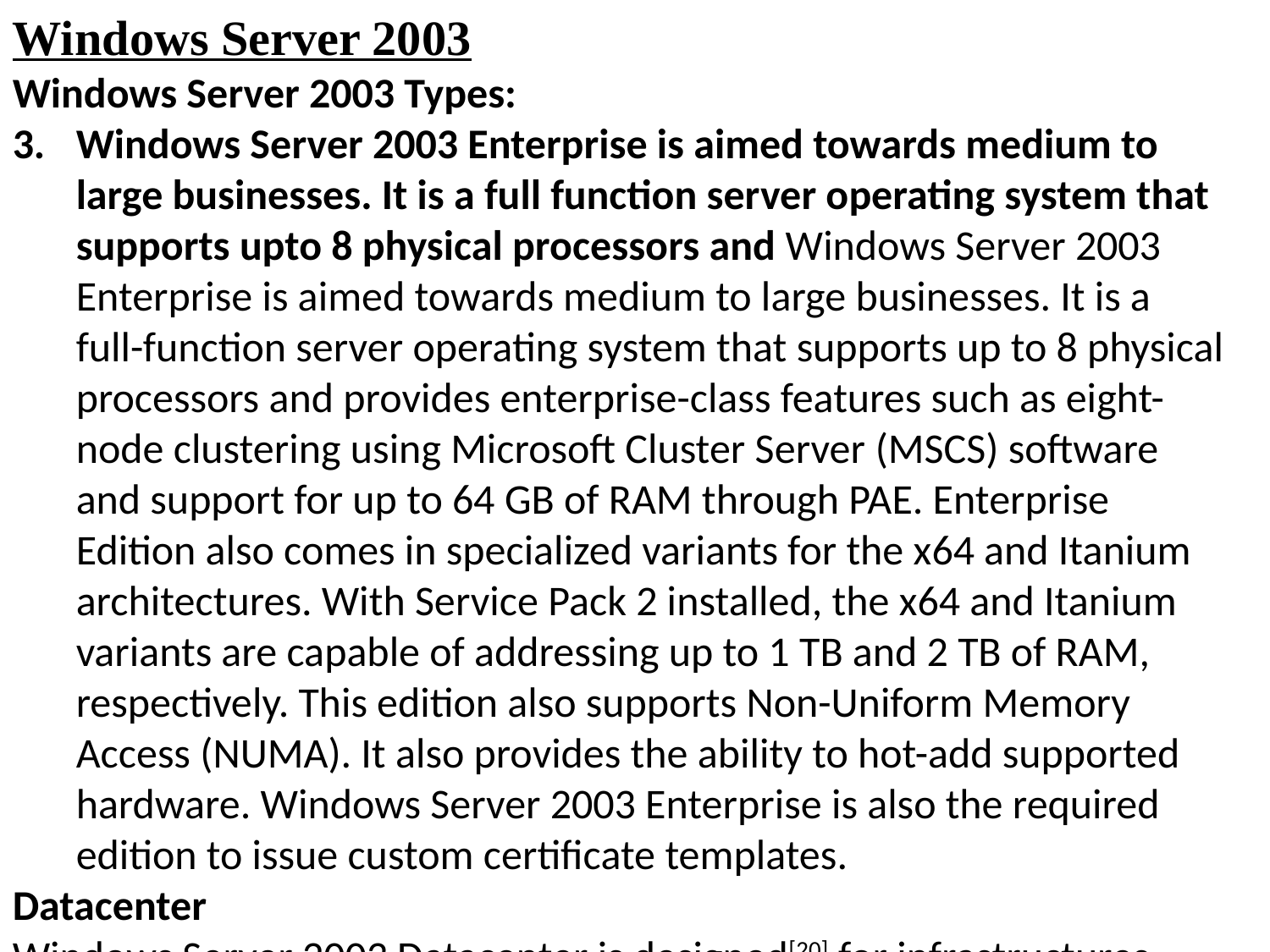

Windows Server 2003
Windows Server 2003 Types:
Windows Server 2003 Enterprise is aimed towards medium to large businesses. It is a full function server operating system that supports upto 8 physical processors and Windows Server 2003 Enterprise is aimed towards medium to large businesses. It is a full-function server operating system that supports up to 8 physical processors and provides enterprise-class features such as eight-node clustering using Microsoft Cluster Server (MSCS) software and support for up to 64 GB of RAM through PAE. Enterprise Edition also comes in specialized variants for the x64 and Itanium architectures. With Service Pack 2 installed, the x64 and Itanium variants are capable of addressing up to 1 TB and 2 TB of RAM, respectively. This edition also supports Non-Uniform Memory Access (NUMA). It also provides the ability to hot-add supported hardware. Windows Server 2003 Enterprise is also the required edition to issue custom certificate templates.
Datacenter
Windows Server 2003 Datacenter is designed[20] for infrastructures demanding high security and reliability. Windows Server 2003 is available for IA-32, Itanium, and x64 processors. It supports a maximum of 32 physical processors on IA-32 platform or 64 physical processors on x64 and IA-64 hardware. IA-32 variants of this edition support up to 64 GB of RAM.[17] With Service Pack 2 installed, the x64 variants support up to 1 TB while the IA-64 variants support up to 2 TB of RAM.[17] Windows Server 2003 Datacenter also allows limiting processor and memory usage on a per-application basis.
This edition has better support for storage area networks (SANs): It features a service which uses Windows sockets to emulate TCP/IP communication over native SAN service providers, thereby allowing a SAN to be accessed over any TCP/IP channel. With this, any application that can communicate over TCP/IP can use a SAN, without any modification to the application.
The Datacenter edition, like the Enterprise edition, supports 8-node clustering. Clustering increases availability and fault tolerance of server installations by distributing and replicating the service among many servers. This edition supports clustering with each cluster having its own dedicated storage, or with all cluster nodes connected to a common SAN.